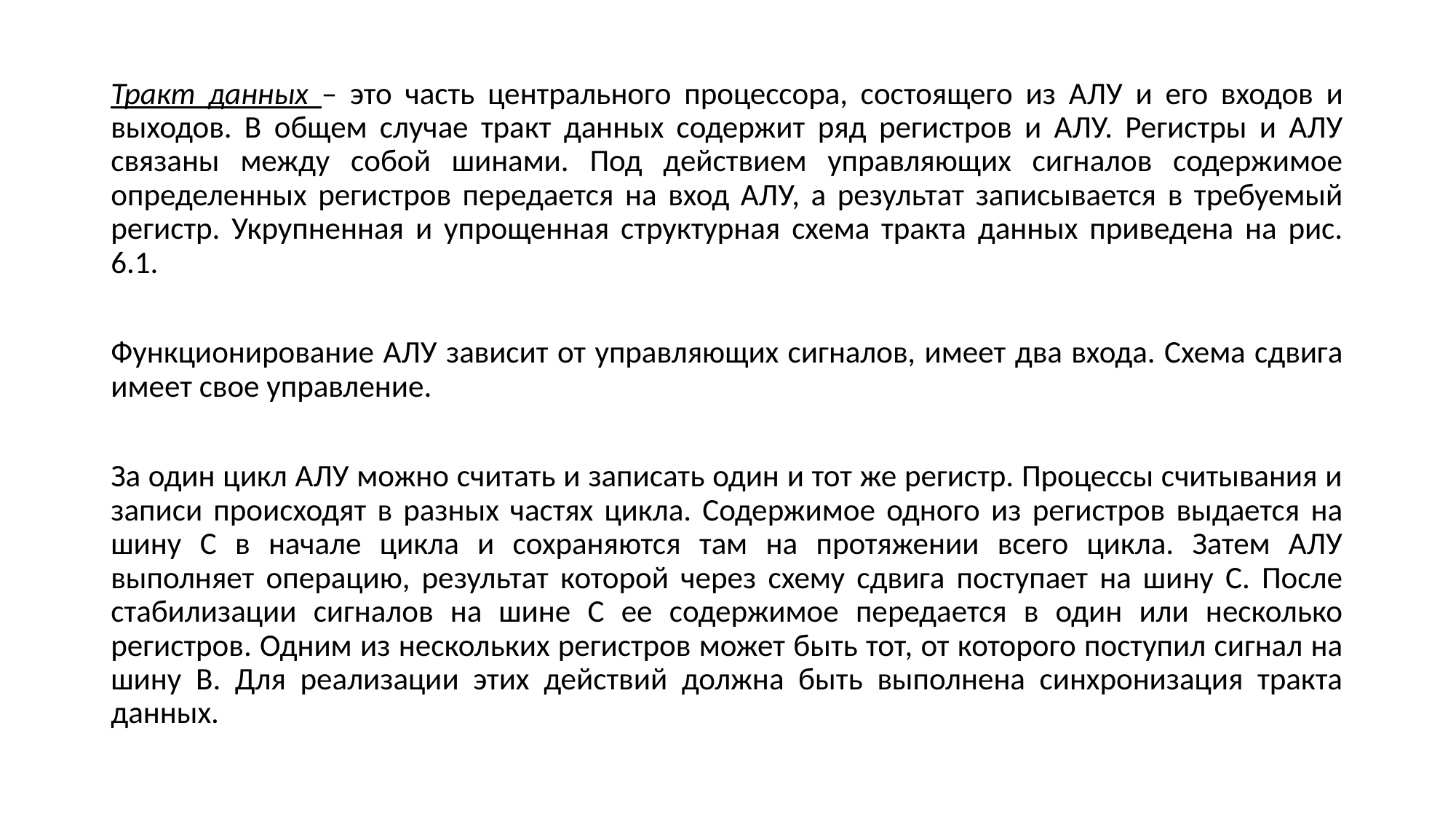

Тракт данных – это часть центрального процессора, состоящего из АЛУ и его входов и выходов. В общем случае тракт данных содержит ряд регистров и АЛУ. Регистры и АЛУ связаны между собой шинами. Под действием управляющих сигналов содержимое определенных регистров передается на вход АЛУ, а результат записывается в требуемый регистр. Укрупненная и упрощенная структурная схема тракта данных приведена на рис. 6.1.

Функционирование АЛУ зависит от управляющих сигналов, имеет два входа. Схема сдвига имеет свое управление.

За один цикл АЛУ можно считать и записать один и тот же регистр. Процессы считывания и записи происходят в разных частях цикла. Содержимое одного из регистров выдается на шину С в начале цикла и сохраняются там на протяжении всего цикла. Затем АЛУ выполняет операцию, результат которой через схему сдвига поступает на шину С. После стабилизации сигналов на шине С ее содержимое передается в один или несколько регистров. Одним из нескольких регистров может быть тот, от которого поступил сигнал на шину В. Для реализации этих действий должна быть выполнена синхронизация тракта данных.